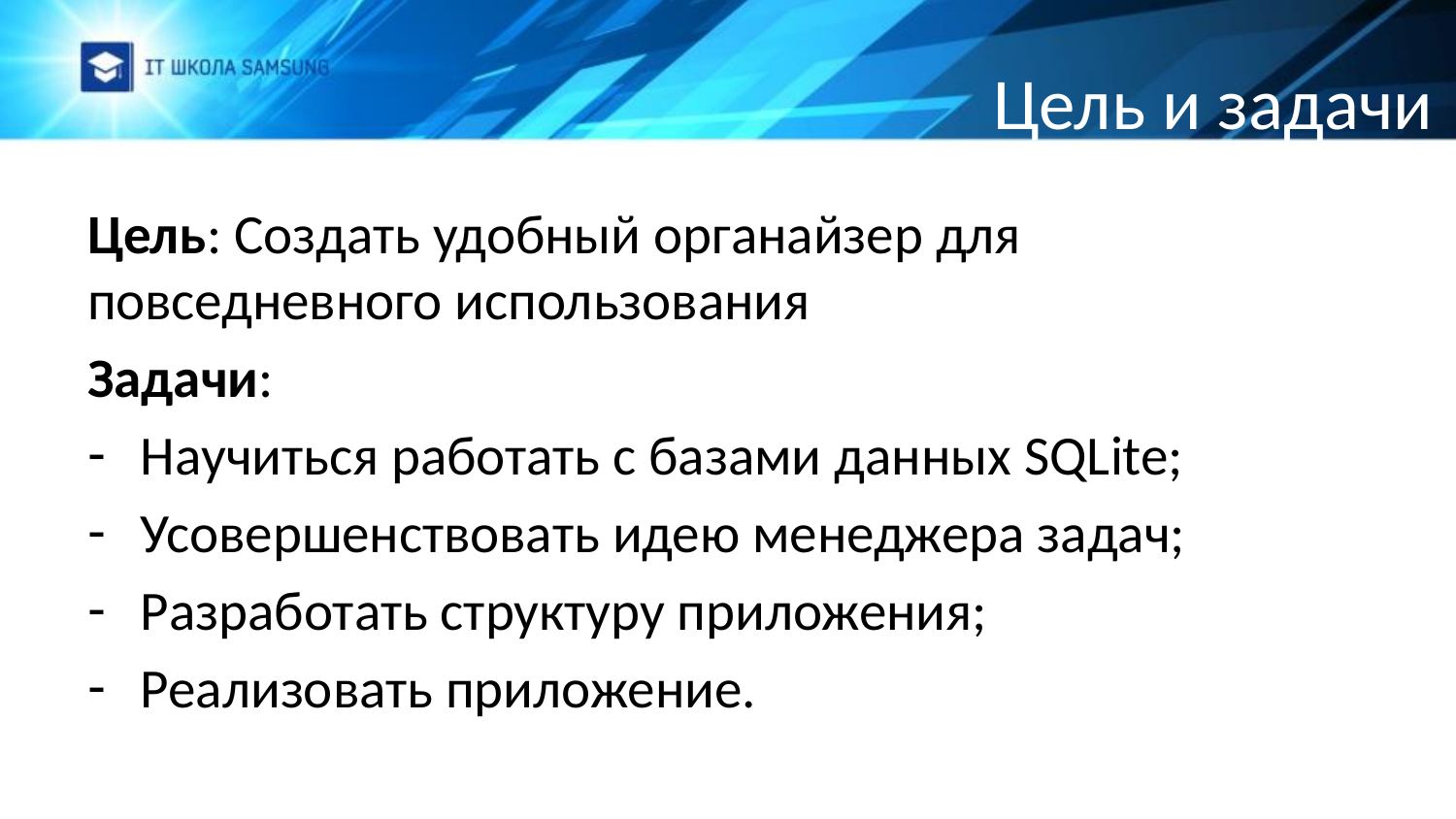

# Цель и задачи
Цель: Создать удобный органайзер для повседневного использования
Задачи:
Научиться работать с базами данных SQLite;
Усовершенствовать идею менеджера задач;
Разработать структуру приложения;
Реализовать приложение.